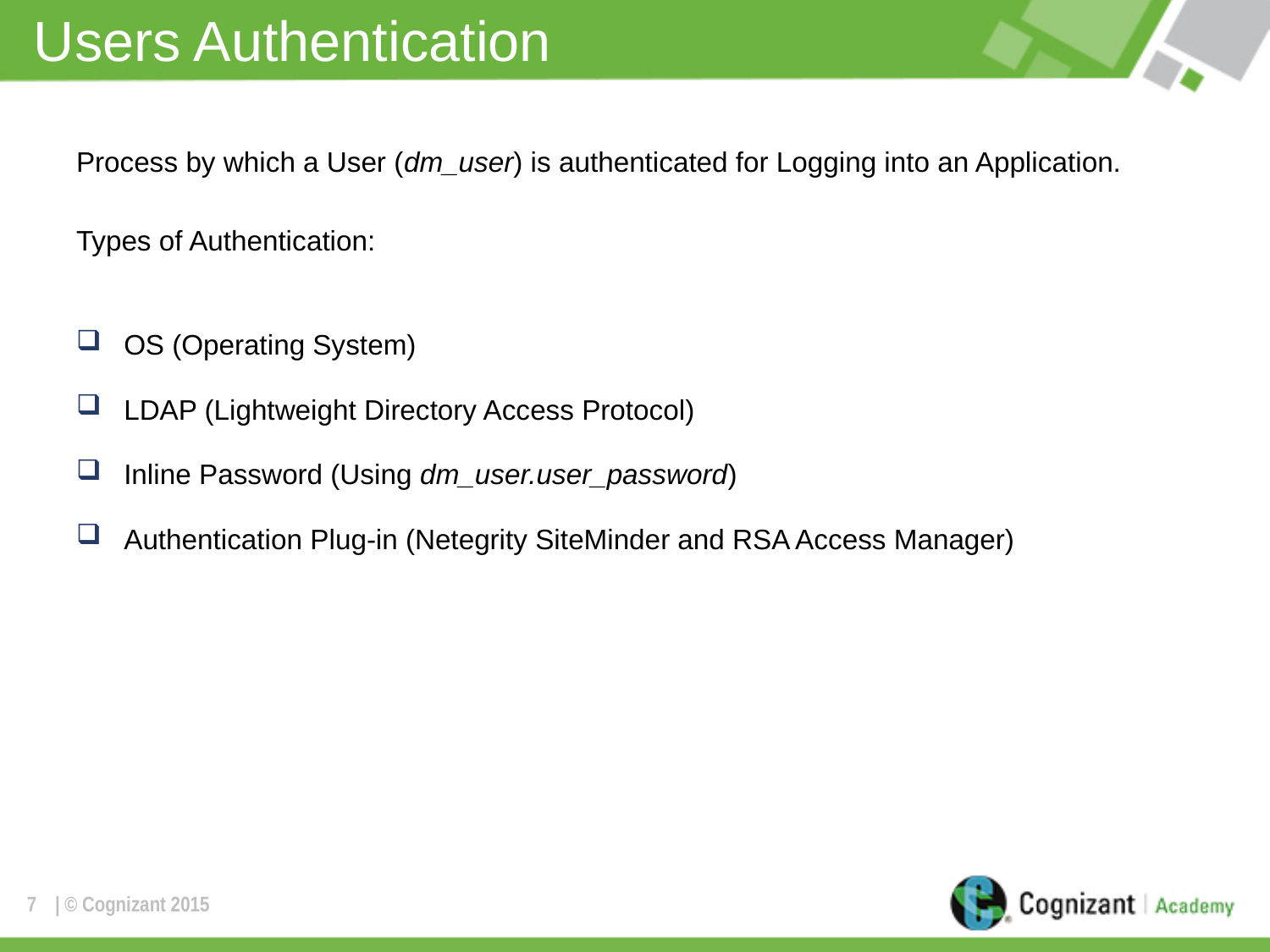

# Users Authentication
Process by which a User (dm_user) is authenticated for Logging into an Application.

Types of Authentication:

OS (Operating System)
LDAP (Lightweight Directory Access Protocol)
Inline Password (Using dm_user.user_password)
Authentication Plug-in (Netegrity SiteMinder and RSA Access Manager)
7
| © Cognizant 2015